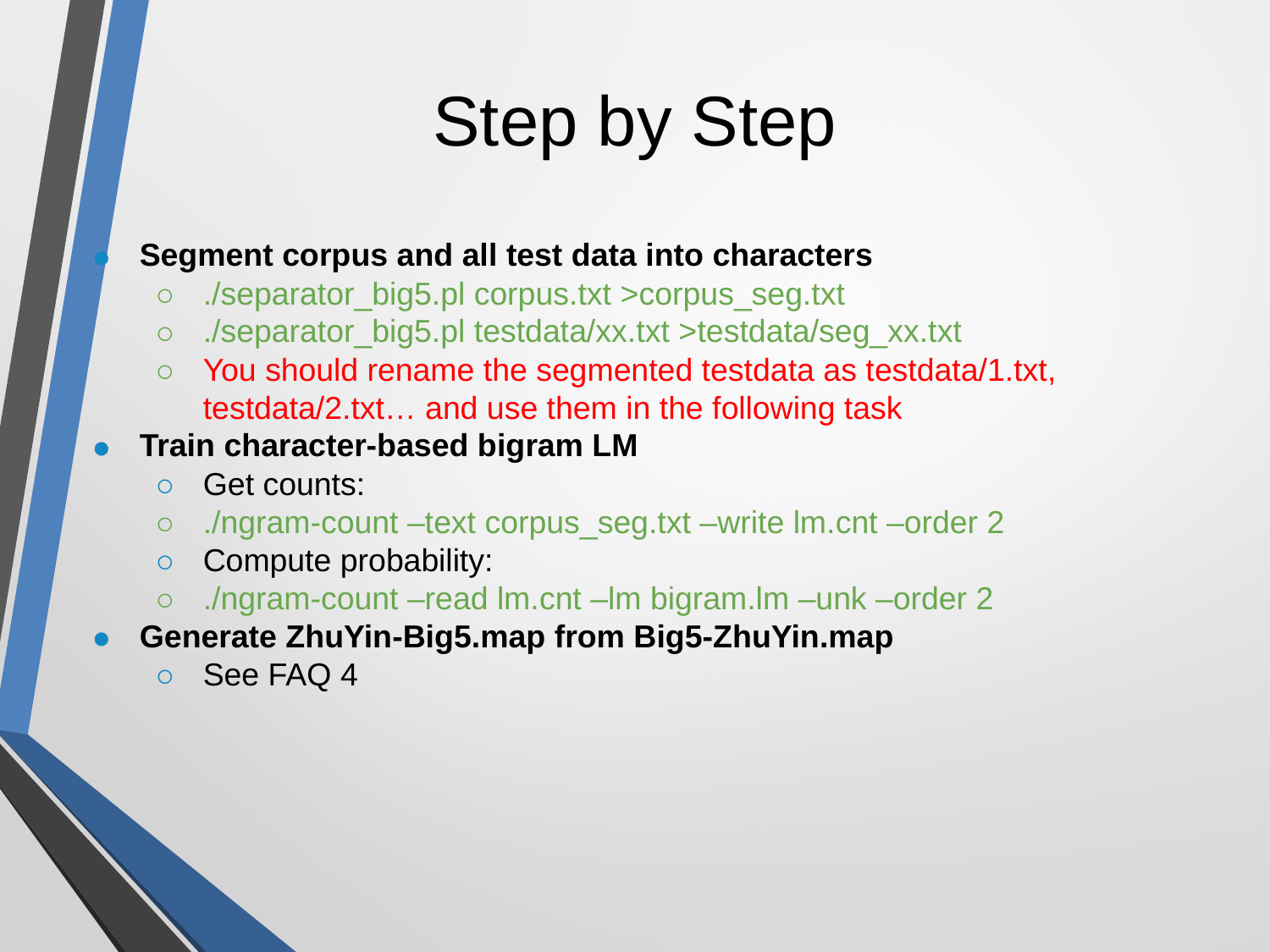

Step by Step
Segment corpus and all test data into characters
./separator_big5.pl corpus.txt >corpus_seg.txt
./separator_big5.pl testdata/xx.txt >testdata/seg_xx.txt
You should rename the segmented testdata as testdata/1.txt, testdata/2.txt… and use them in the following task
Train character-based bigram LM
Get counts:
./ngram-count –text corpus_seg.txt –write lm.cnt –order 2
Compute probability:
./ngram-count –read lm.cnt –lm bigram.lm –unk –order 2
Generate ZhuYin-Big5.map from Big5-ZhuYin.map
See FAQ 4